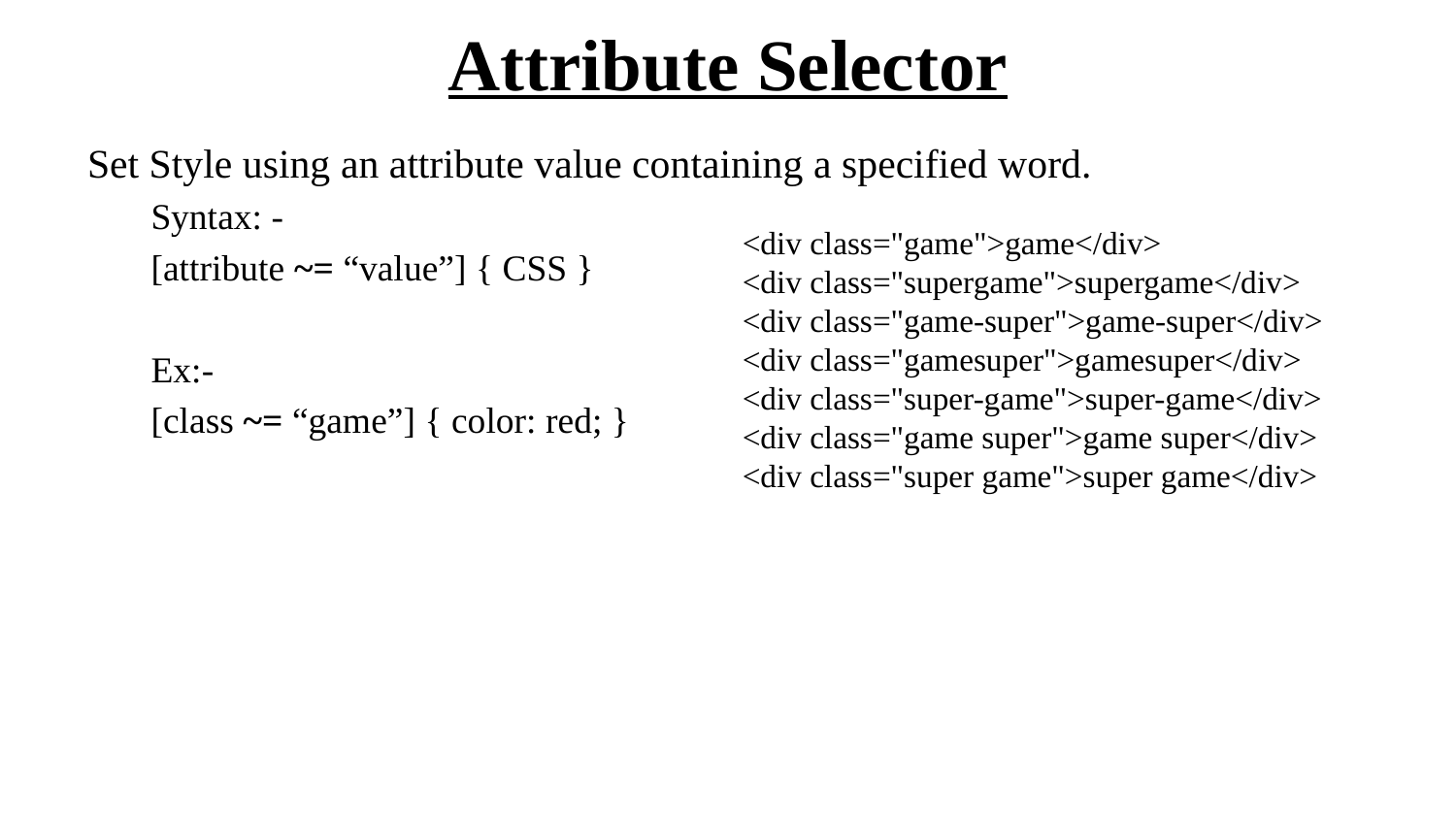

# Attribute Selector
Set Style using an attribute value containing a specified word.
Syntax: -
[attribute ~= “value”] { CSS }

Ex:-
[class ~= “game”] { color: red; }
<div class="game">game</div>
<div class="supergame">supergame</div>
<div class="game-super">game-super</div>
<div class="gamesuper">gamesuper</div>
<div class="super-game">super-game</div>
<div class="game super">game super</div>
<div class="super game">super game</div>